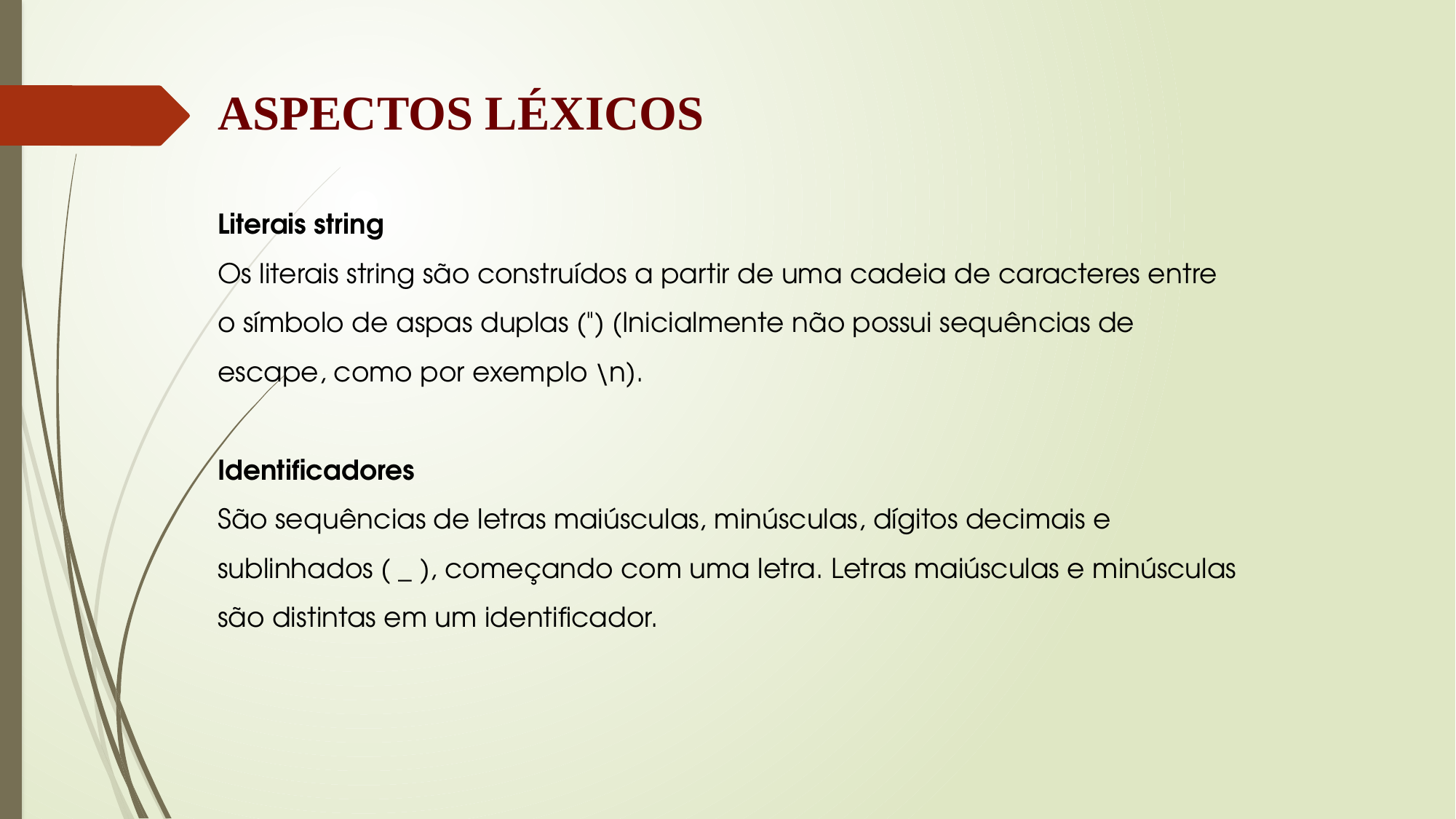

ASPECTOS LÉXICOS
Literais string
Os literais string são construídos a partir de uma cadeia de caracteres entre o símbolo de aspas duplas (") (Inicialmente não possui sequências de escape, como por exemplo \n).

Identificadores
São sequências de letras maiúsculas, minúsculas, dígitos decimais e sublinhados ( _ ), começando com uma letra. Letras maiúsculas e minúsculas são distintas em um identificador.